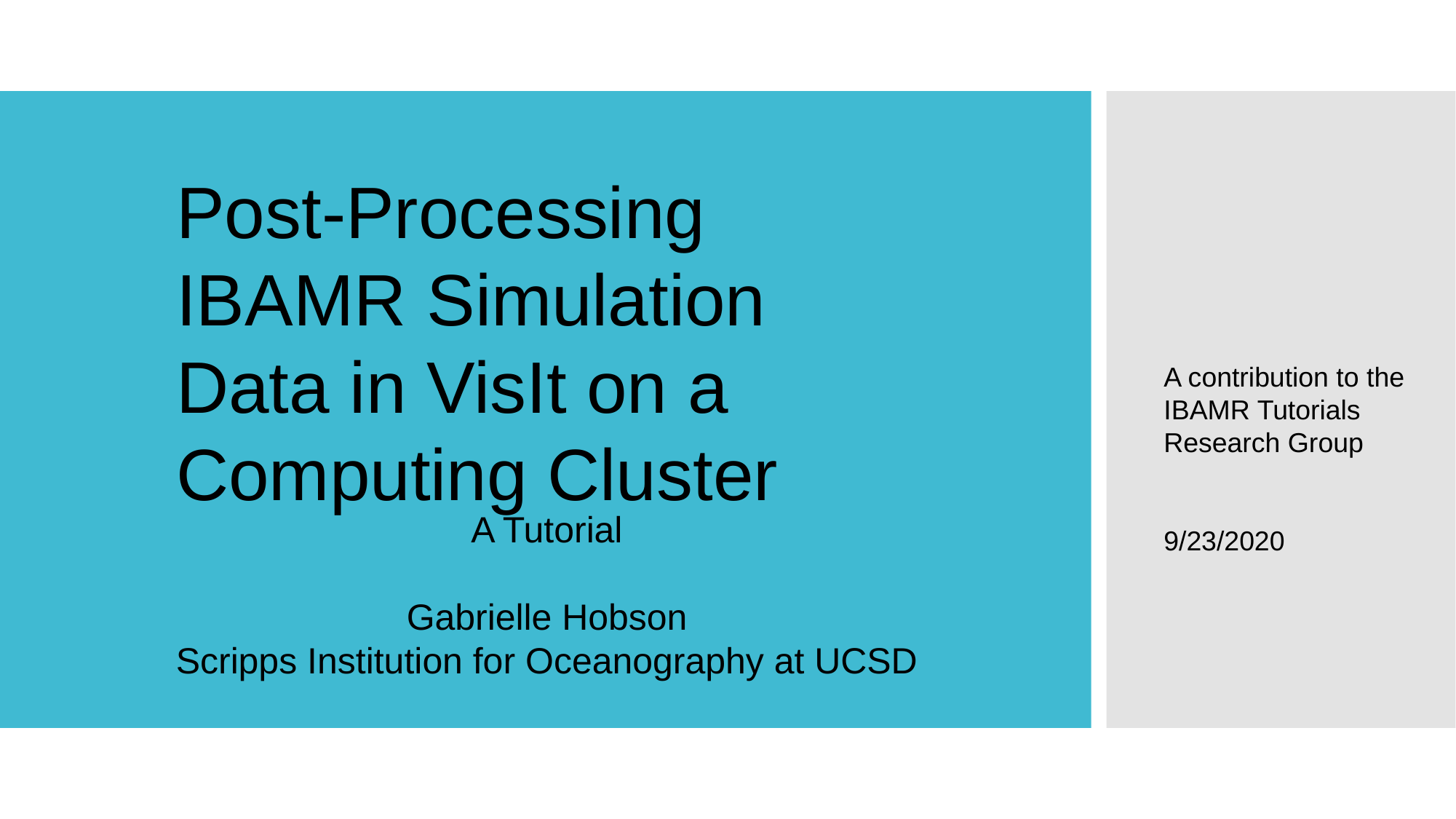

Post-Processing IBAMR Simulation Data in VisIt on a Computing Cluster
A contribution to the IBAMR Tutorials Research Group

9/23/2020
A Tutorial

Gabrielle Hobson
Scripps Institution for Oceanography at UCSD